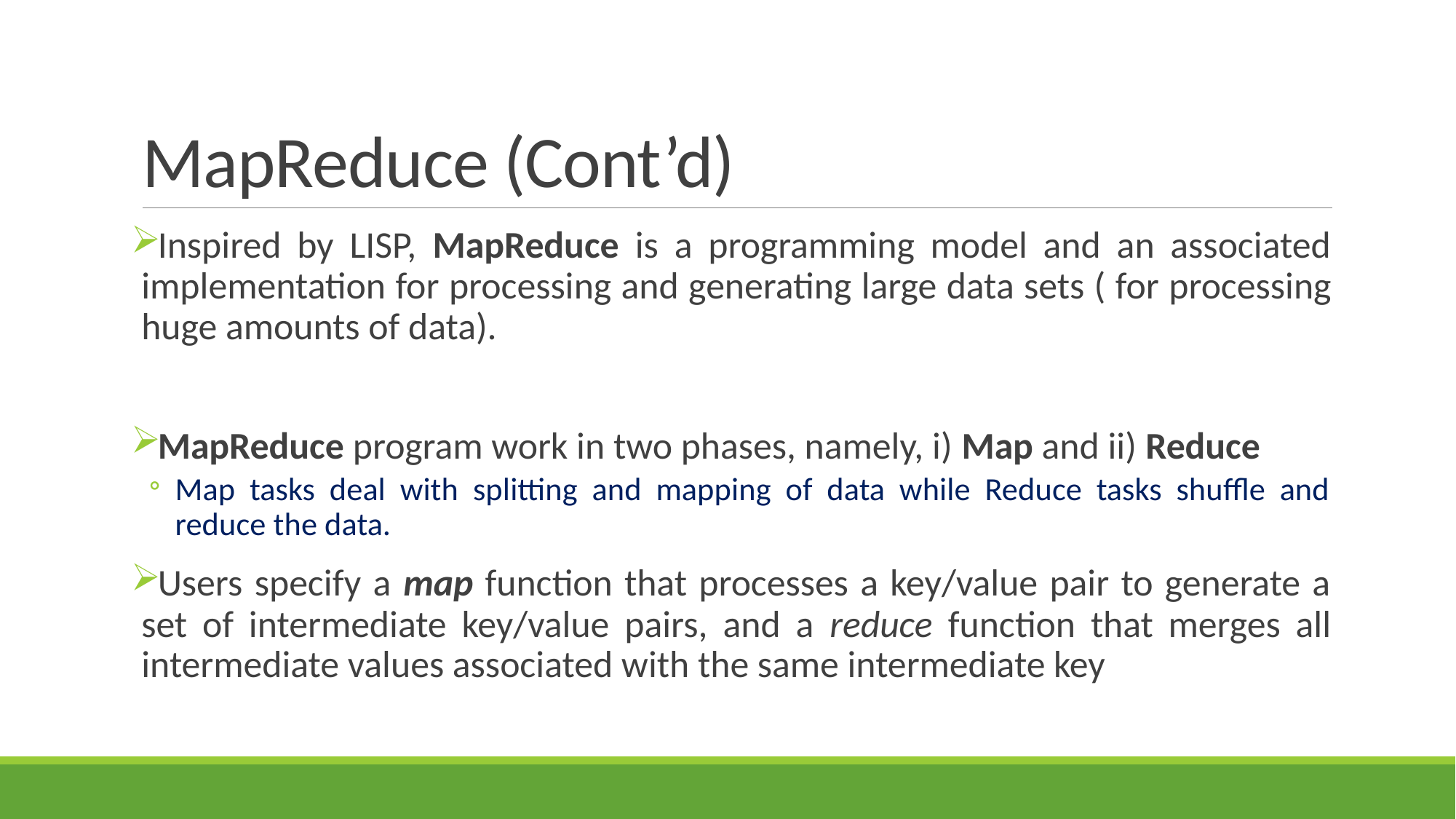

# MapReduce (Cont’d)
Inspired by LISP, MapReduce is a programming model and an associated implementation for processing and generating large data sets ( for processing huge amounts of data).

MapReduce program work in two phases, namely, i) Map and ii) Reduce
Map tasks deal with splitting and mapping of data while Reduce tasks shuffle and reduce the data.
Users specify a map function that processes a key/value pair to generate a set of intermediate key/value pairs, and a reduce function that merges all intermediate values associated with the same intermediate key